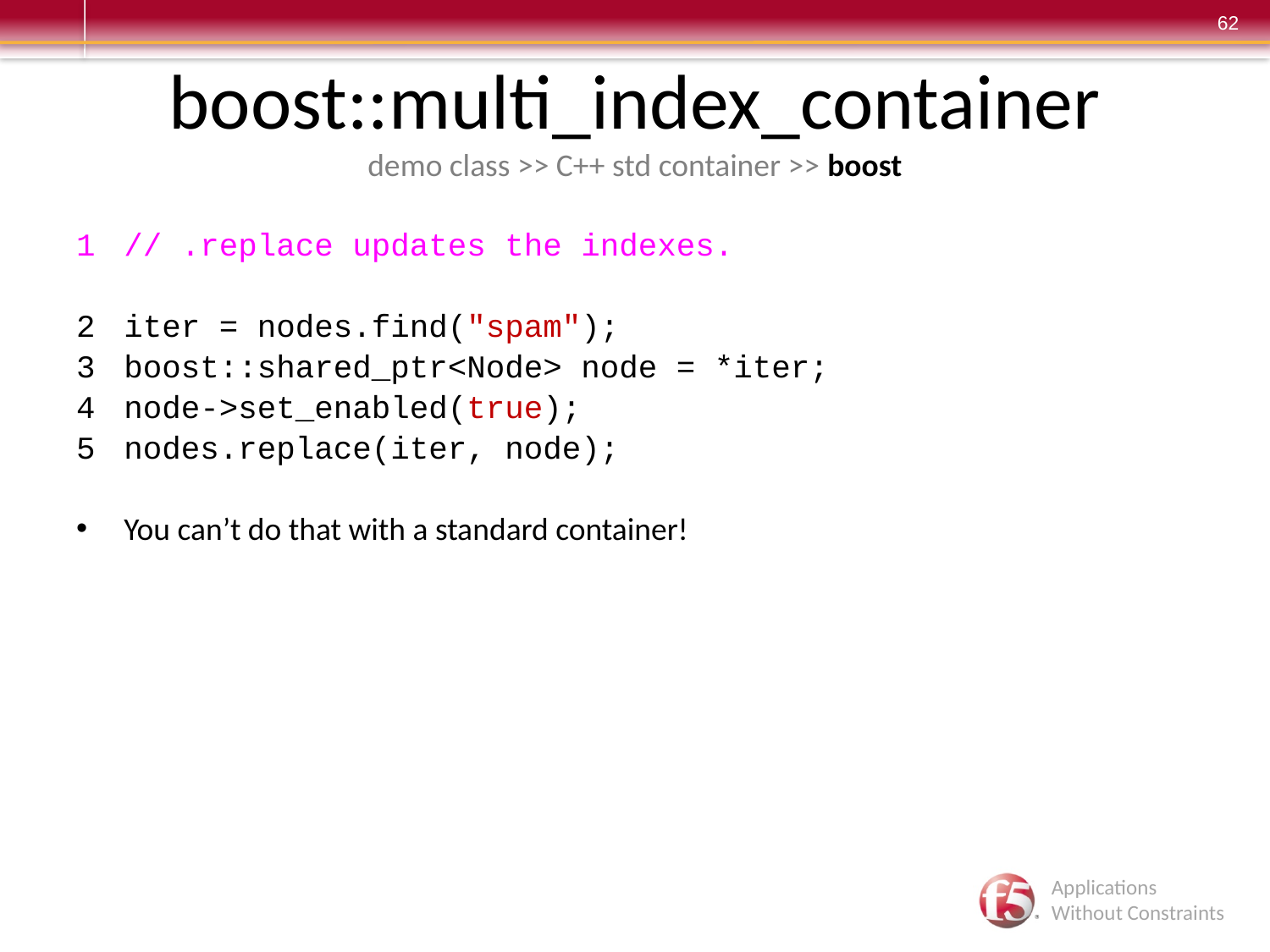

# boost::multi_index_container demo class >> C++ std container >> boost
// .replace updates the indexes.

iter = nodes.find("spam");
boost::shared_ptr<Node> node = *iter;
node->set_enabled(true);
nodes.replace(iter, node);

You can’t do that with a standard container!